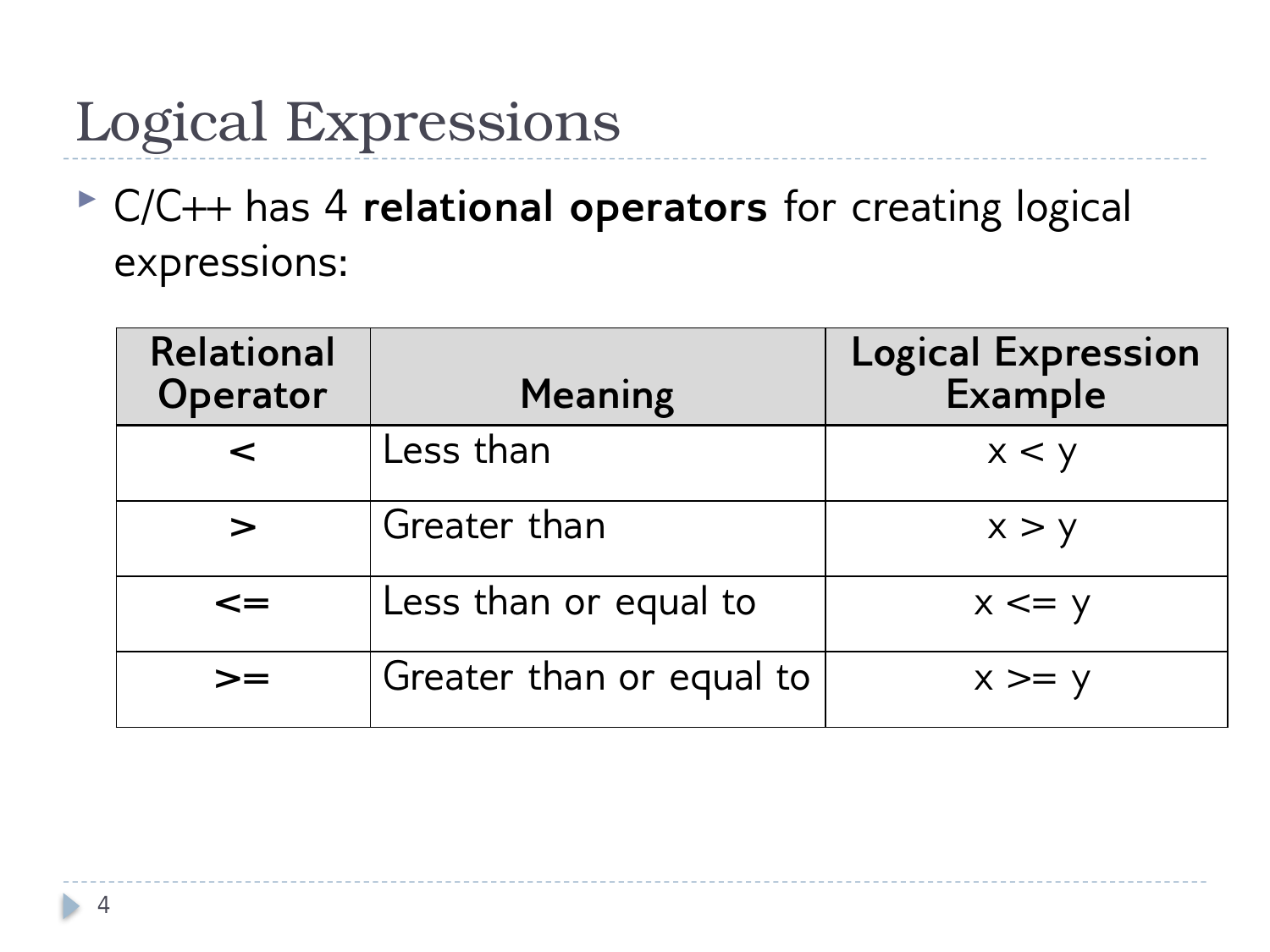

# Logical Expressions
C/C++ has 4 relational operators for creating logical expressions:

| Relational Operator | Meaning | Logical Expression Example |
| --- | --- | --- |
| < | Less than | x < y |
| > | Greater than | x > y |
| <= | Less than or equal to | x <= y |
| >= | Greater than or equal to | x >= y |
4